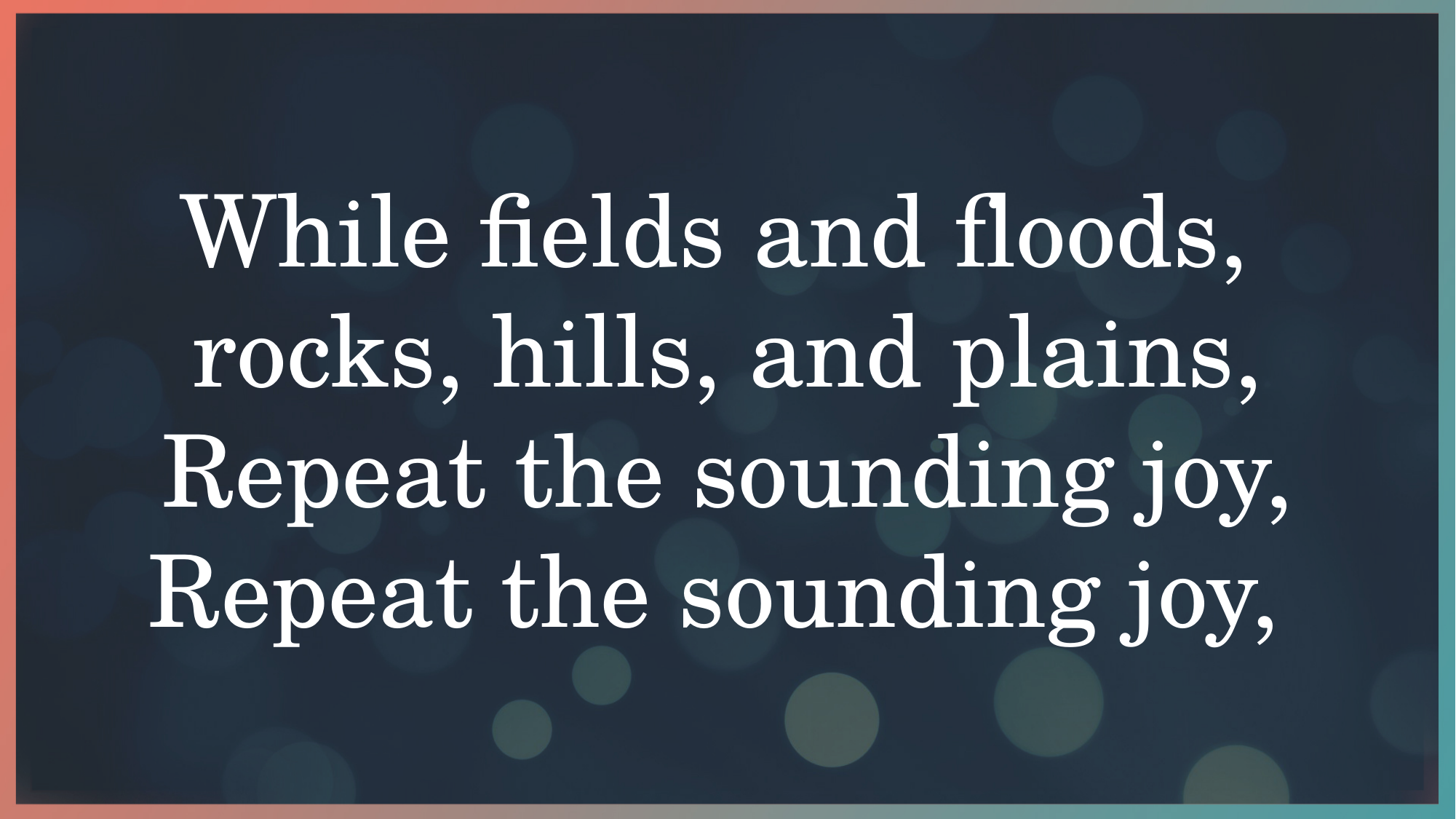

While fields and floods,
rocks, hills, and plains,
Repeat the sounding joy, Repeat the sounding joy,